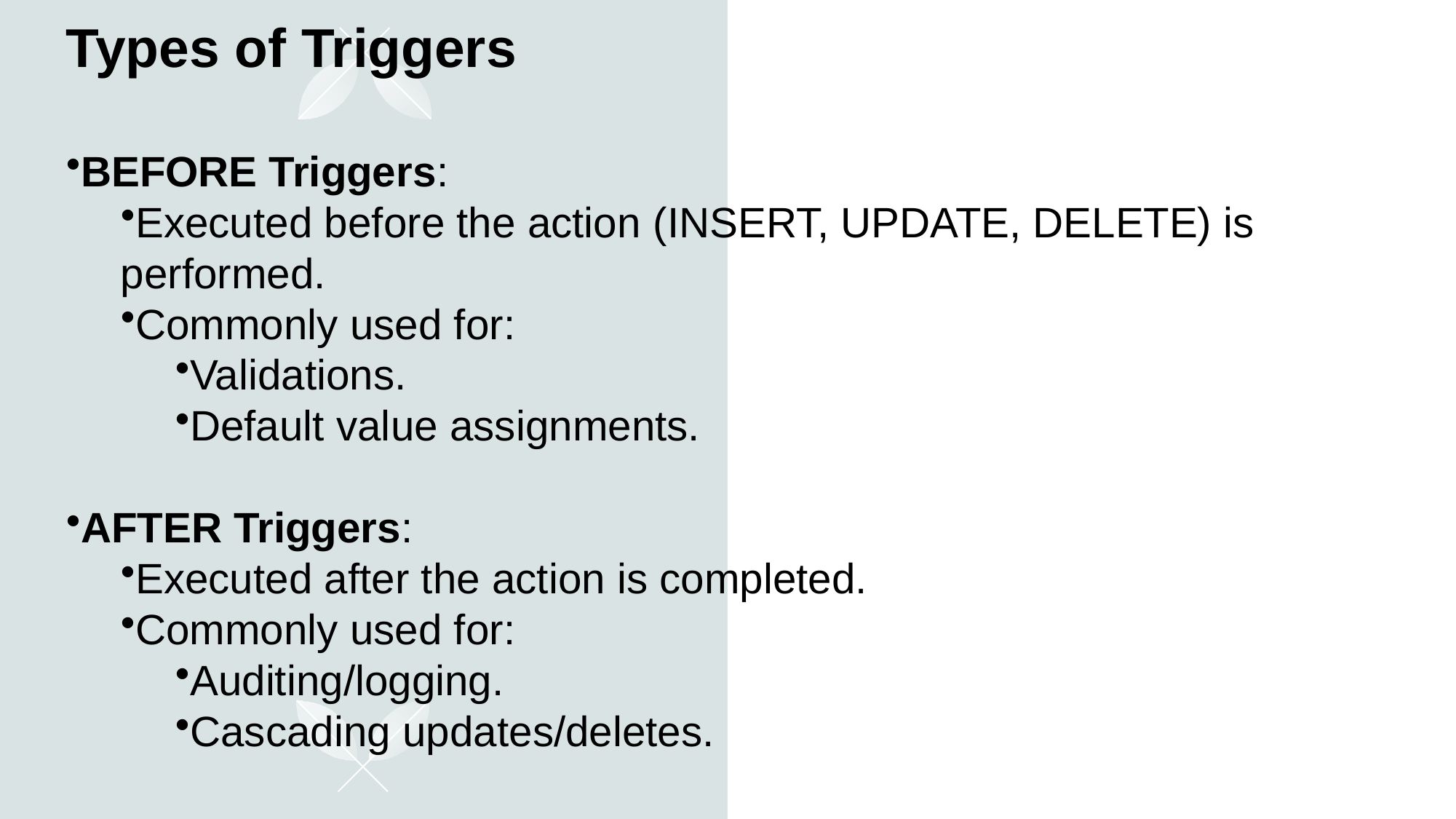

# Types of Triggers
BEFORE Triggers:
Executed before the action (INSERT, UPDATE, DELETE) is performed.
Commonly used for:
Validations.
Default value assignments.
AFTER Triggers:
Executed after the action is completed.
Commonly used for:
Auditing/logging.
Cascading updates/deletes.